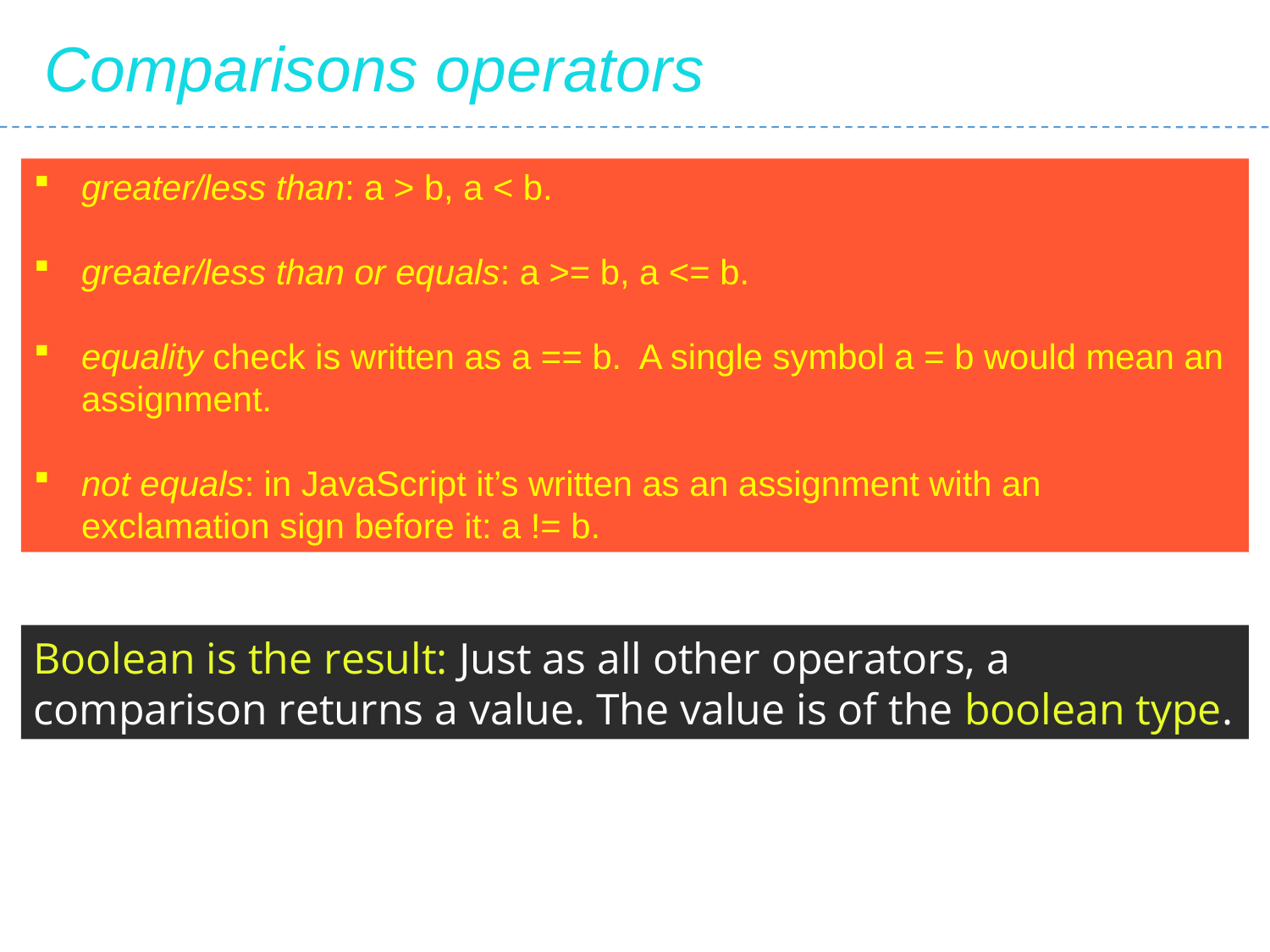

Comparisons operators
greater/less than: a > b, a < b.

greater/less than or equals: a >= b, a <= b.

equality check is written as a == b.  A single symbol a = b would mean an assignment.

not equals: in JavaScript it’s written as an assignment with an exclamation sign before it: a != b.
Boolean is the result: Just as all other operators, a comparison returns a value. The value is of the boolean type.